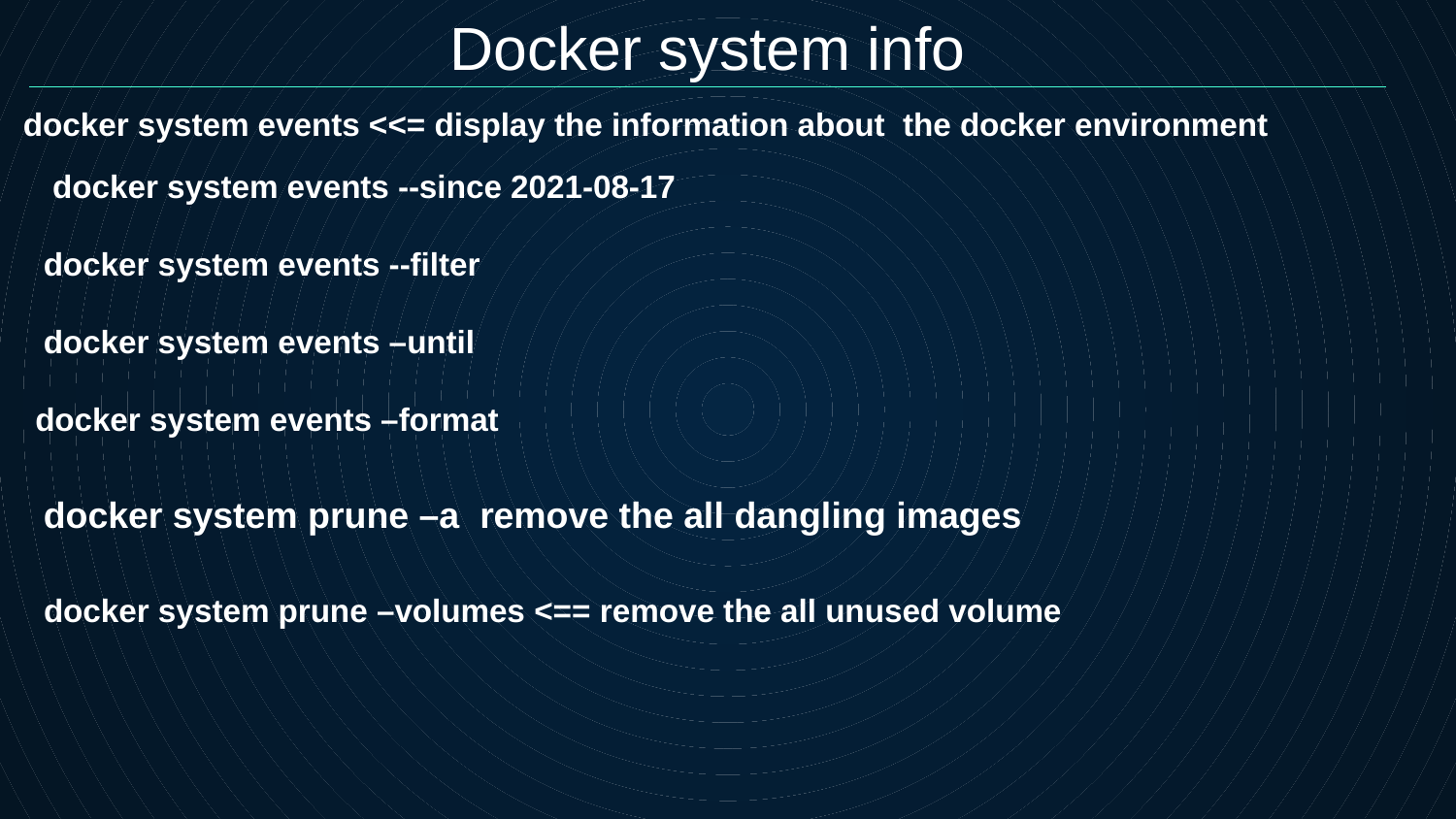

# Docker system info
 docker system events <<= display the information about  the docker environment
 docker system events --since 2021-08-17

docker system events --filter

docker system events –until

 docker system events –format
docker system prune –a  remove the all dangling images
docker system prune –volumes <== remove the all unused volume